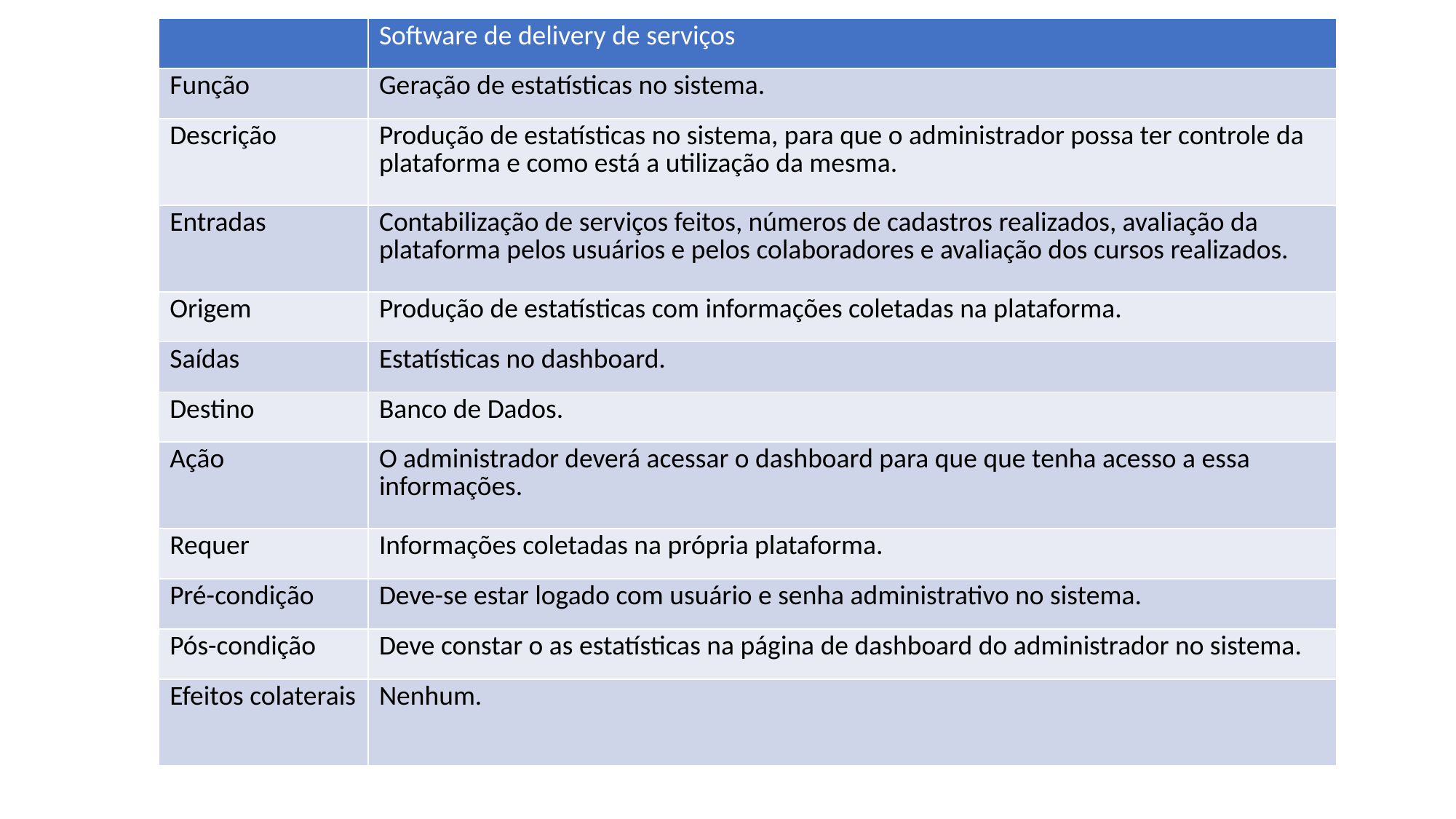

|  | Software de delivery de serviços |
| --- | --- |
| Função | Geração de estatísticas no sistema. |
| Descrição | Produção de estatísticas no sistema, para que o administrador possa ter controle da plataforma e como está a utilização da mesma. |
| Entradas | Contabilização de serviços feitos, números de cadastros realizados, avaliação da plataforma pelos usuários e pelos colaboradores e avaliação dos cursos realizados. |
| Origem | Produção de estatísticas com informações coletadas na plataforma. |
| Saídas | Estatísticas no dashboard. |
| Destino | Banco de Dados. |
| Ação | O administrador deverá acessar o dashboard para que que tenha acesso a essa informações. |
| Requer | Informações coletadas na própria plataforma. |
| Pré-condição | Deve-se estar logado com usuário e senha administrativo no sistema. |
| Pós-condição | Deve constar o as estatísticas na página de dashboard do administrador no sistema. |
| Efeitos colaterais | Nenhum. |